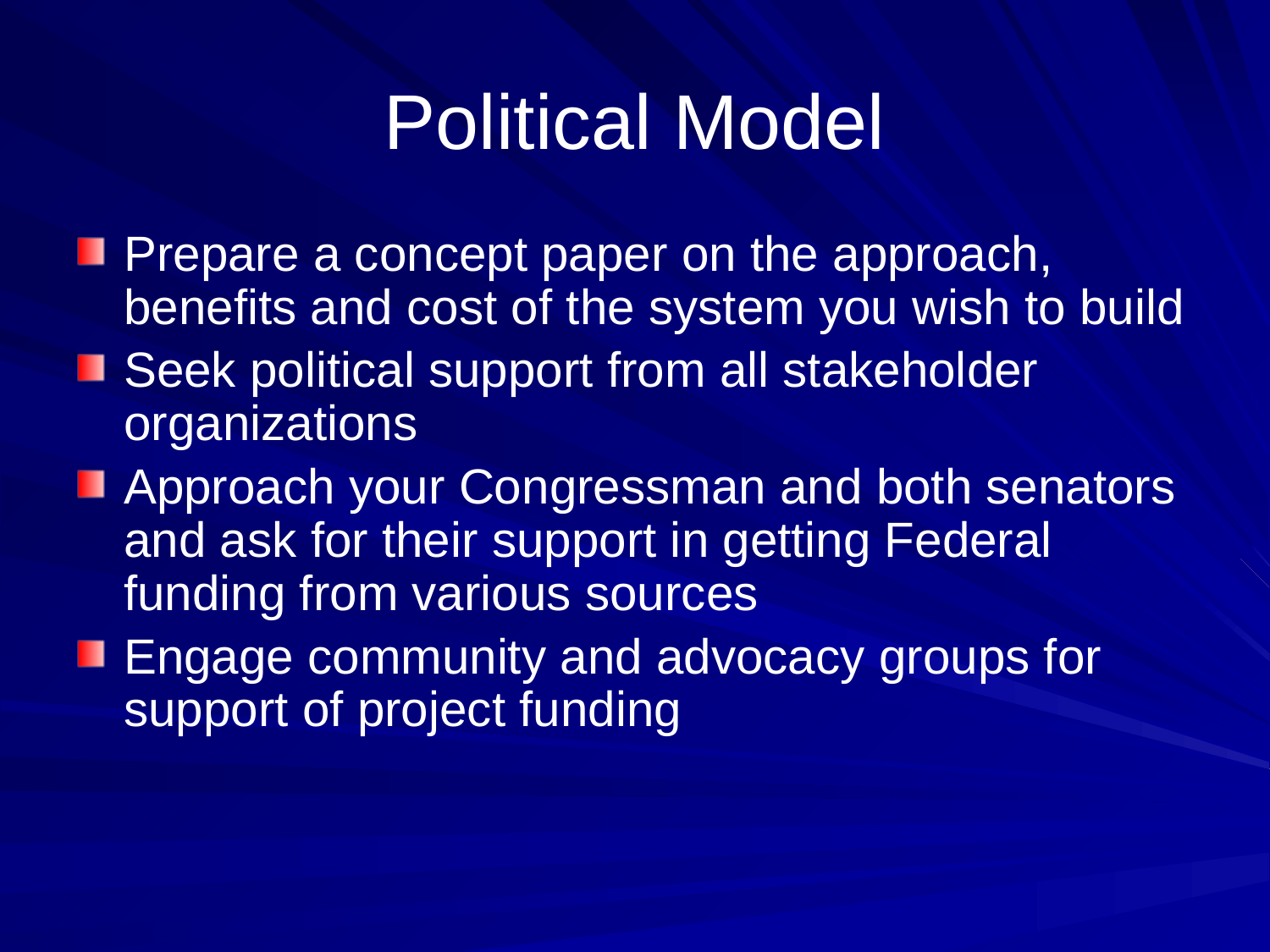

# Political Model
Prepare a concept paper on the approach, benefits and cost of the system you wish to build
Seek political support from all stakeholder organizations
Approach your Congressman and both senators and ask for their support in getting Federal funding from various sources
Engage community and advocacy groups for support of project funding